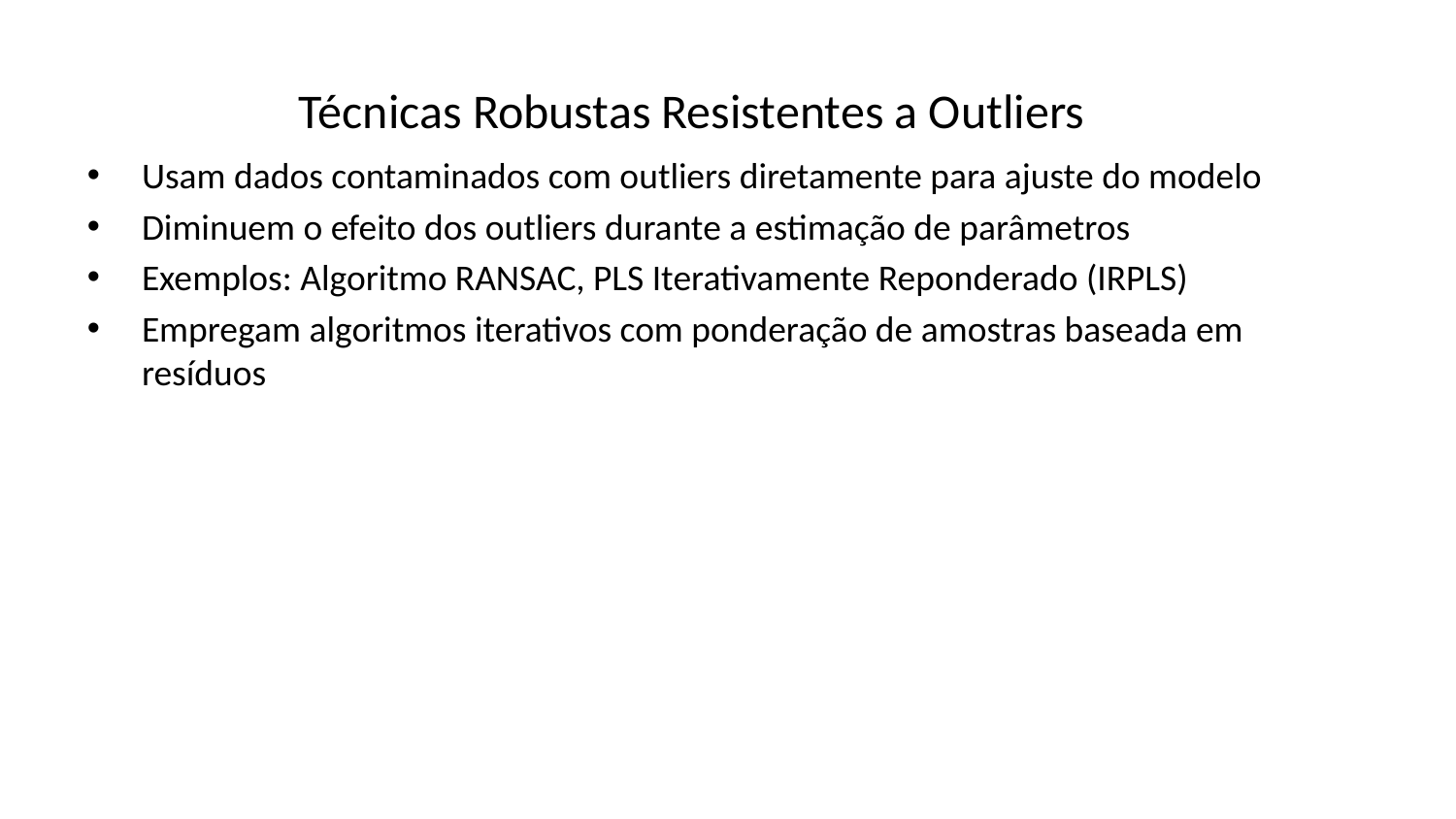

Técnicas Robustas Resistentes a Outliers
Usam dados contaminados com outliers diretamente para ajuste do modelo
Diminuem o efeito dos outliers durante a estimação de parâmetros
Exemplos: Algoritmo RANSAC, PLS Iterativamente Reponderado (IRPLS)
Empregam algoritmos iterativos com ponderação de amostras baseada em resíduos